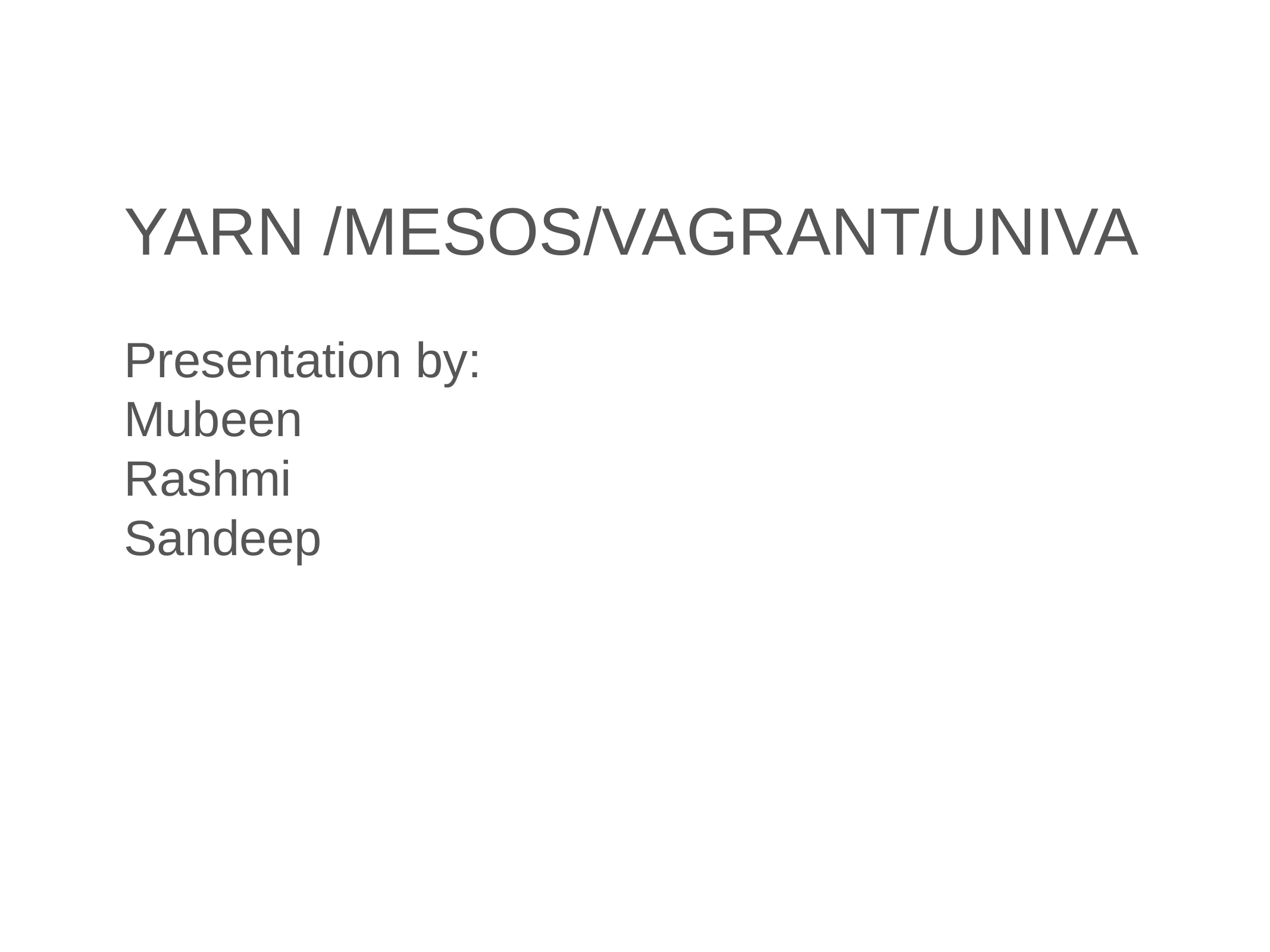

# YARN /MESOS/VAGRANT/UNIVA Presentation by:
Mubeen
Rashmi
Sandeep